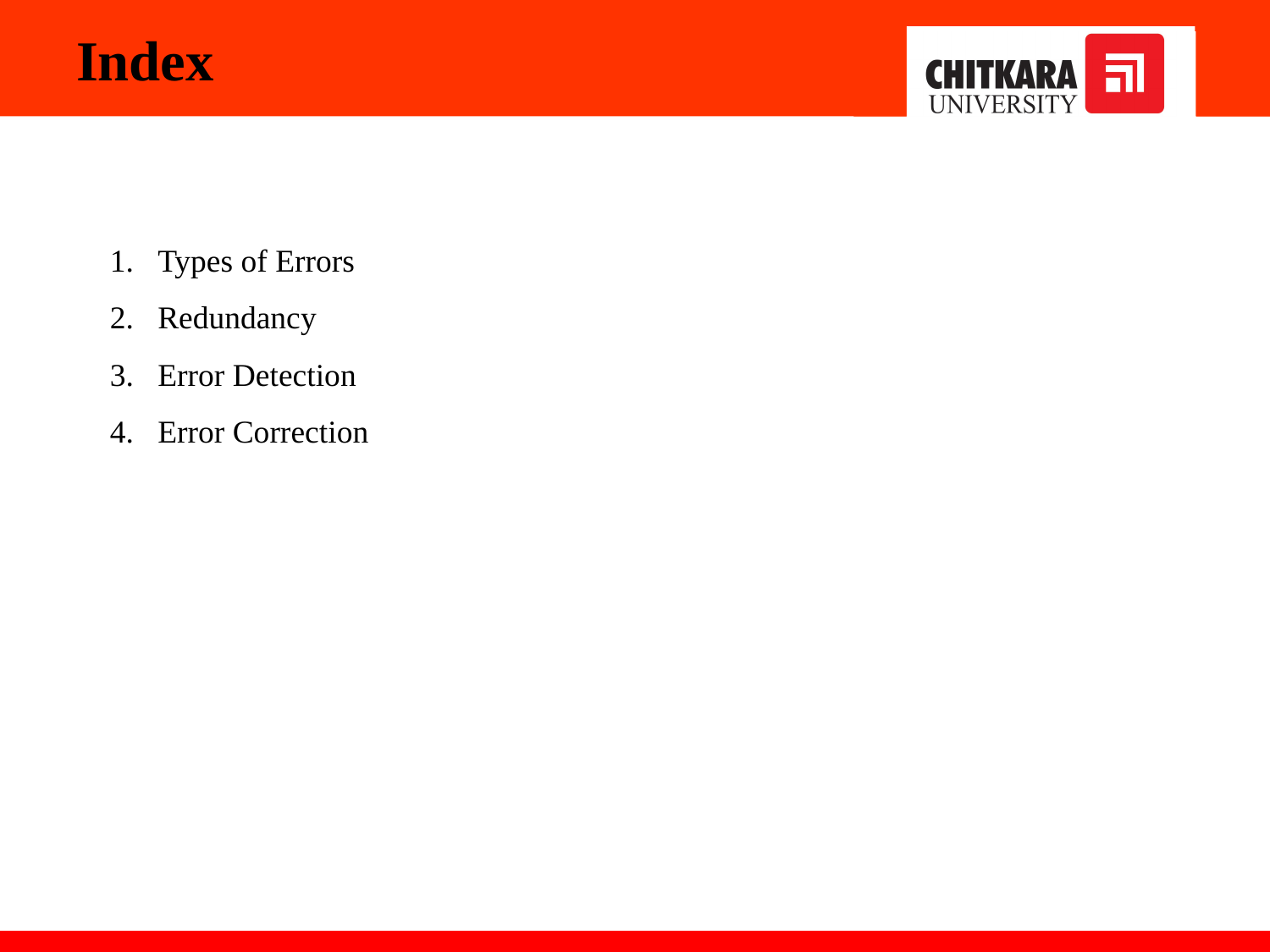

Index

Types of Errors
Redundancy
Error Detection
Error Correction